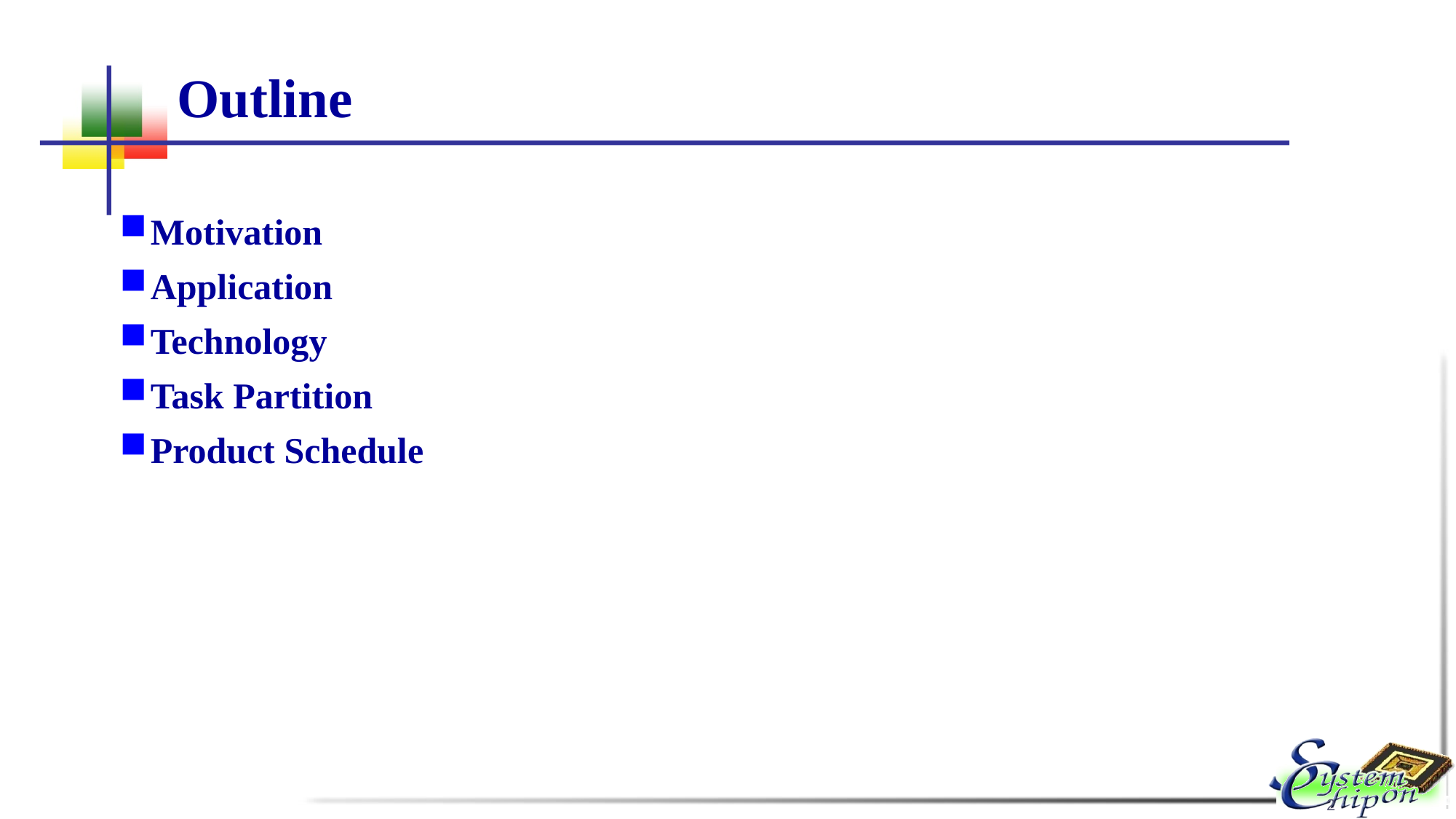

# Outline
Motivation
Application
Technology
Task Partition
Product Schedule
2